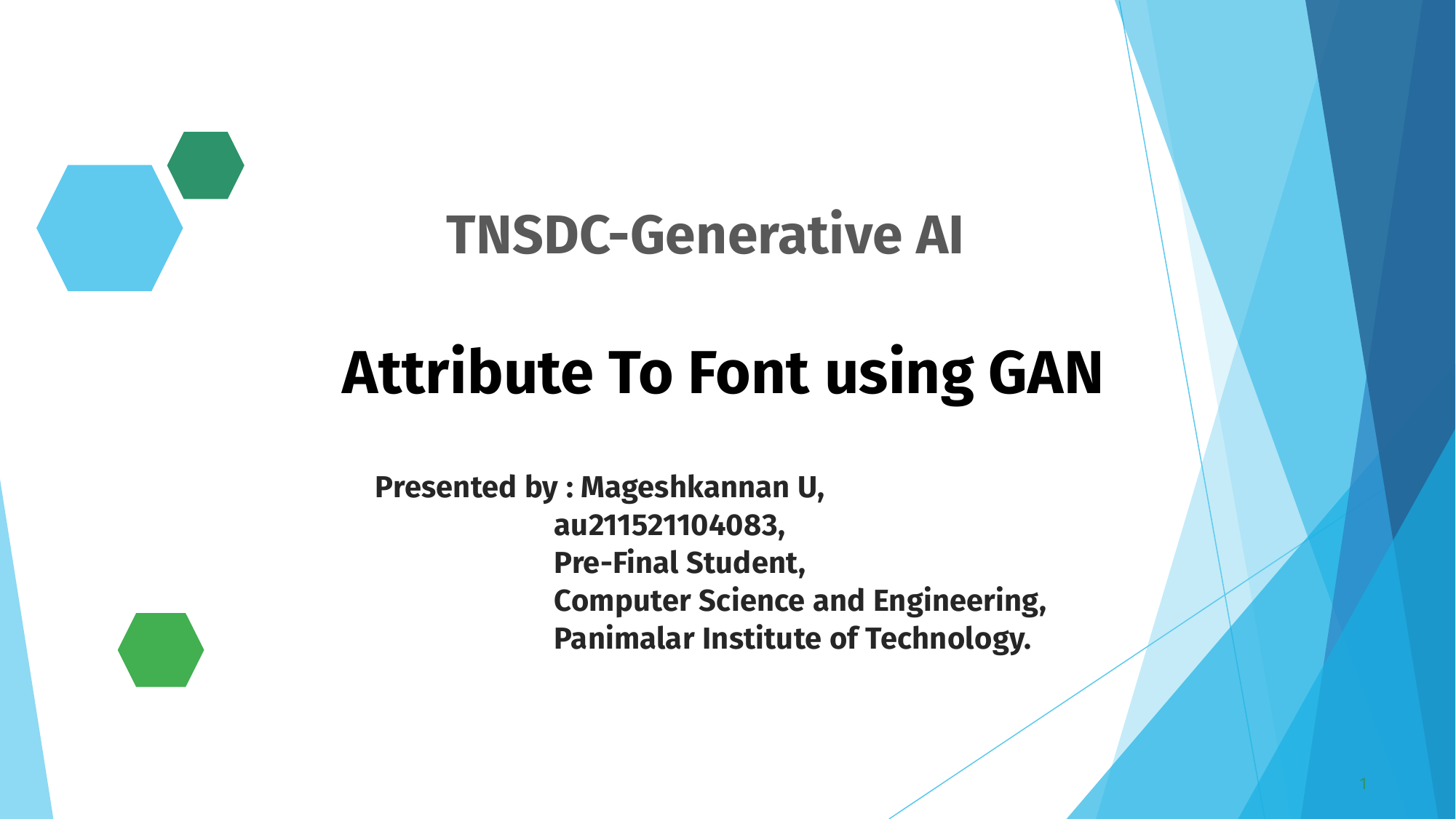

TNSDC-Generative AI
Attribute To Font using GAN
Presented by : Mageshkannan U,
                        au211521104083,
                        Pre-Final Student,
                        Computer Science and Engineering,
                        Panimalar Institute of Technology.

1